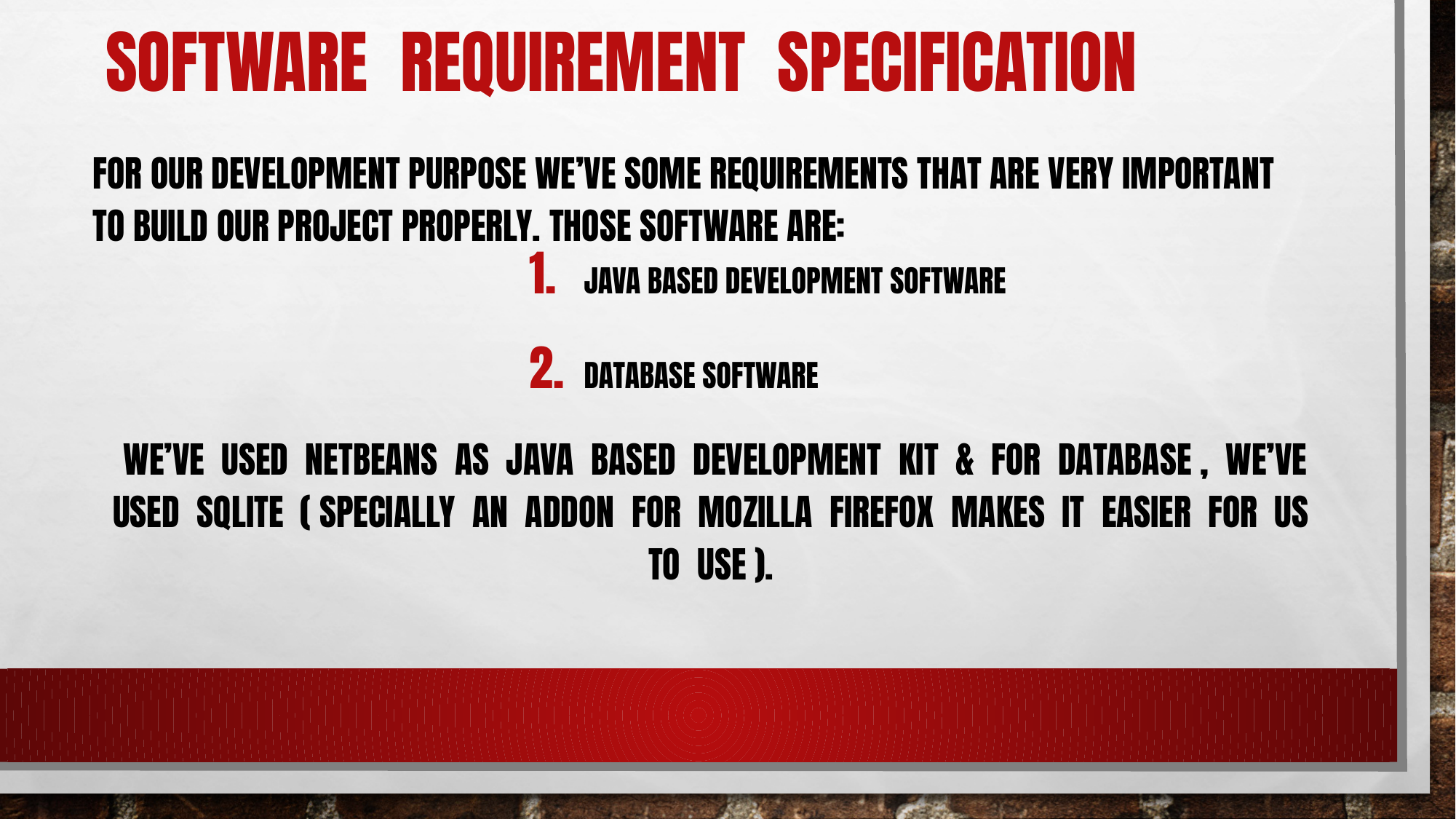

# SOFTWARE  REQUIREMENT  SPECIFICATION
For our development purpose we’ve some requirements that are very important to build our project properly. Those Software are:
JAVA Based Development Software
Database Software

We’ve  used  NetBeans  as  JAVA  based  Development  kit  &  for  database ,  we’ve used  SQLite  ( Specially  an  addon  for  Mozilla  Firefox  makes  it  easier  for  us  to  use ).